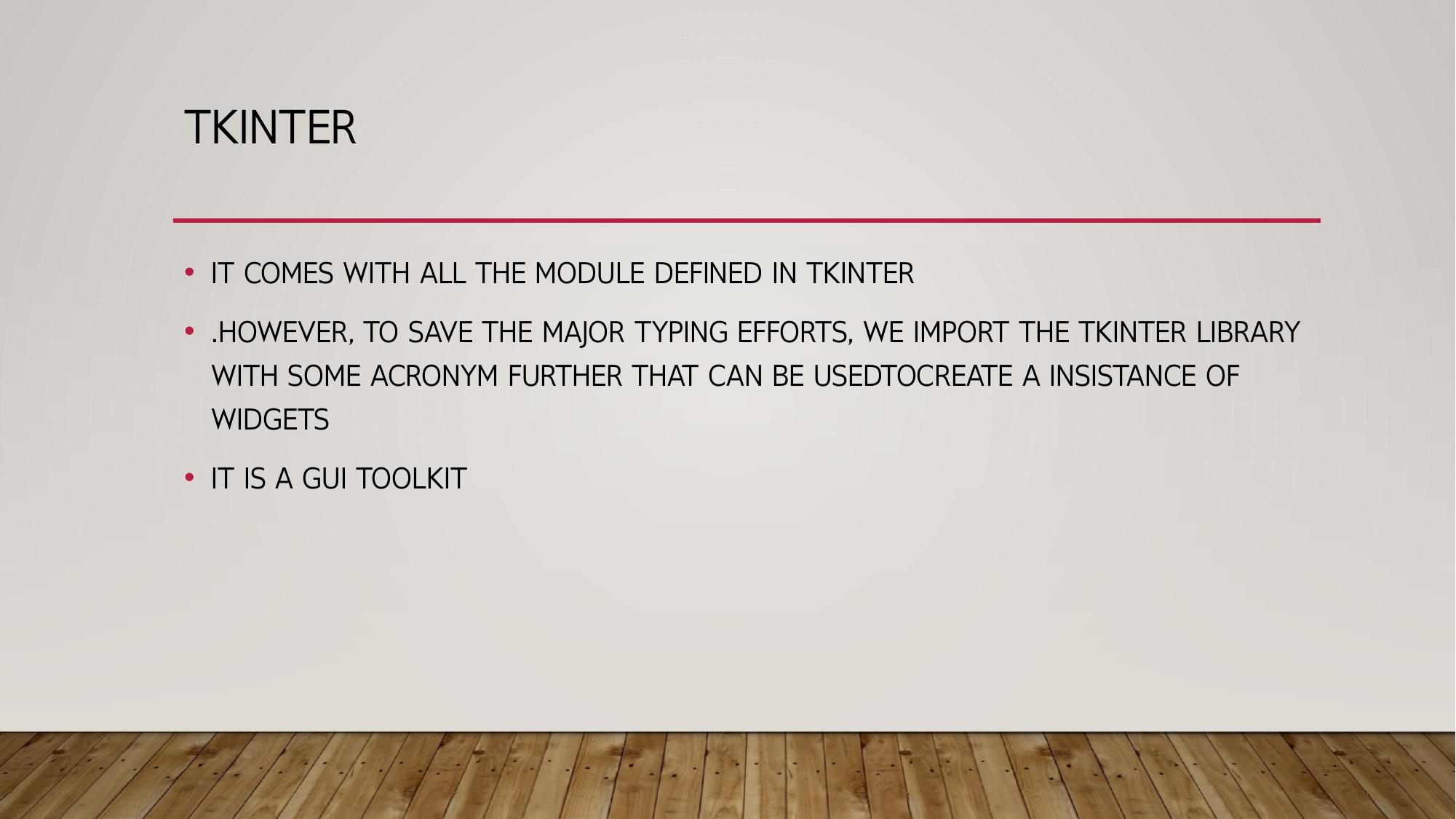

# Tkinter
IT COMES WITH ALL THE MODULE DEFINED IN TKINTER
.HOWEVER, TO SAVE THE MAJOR TYPING EFFORTS, WE IMPORT THE TKINTER LIBRARY WITH SOME ACRONYM FURTHER THAT CAN BE USEDTOCREATE A INSISTANCE OF WIDGETS
IT IS A GUI TOOLKIT